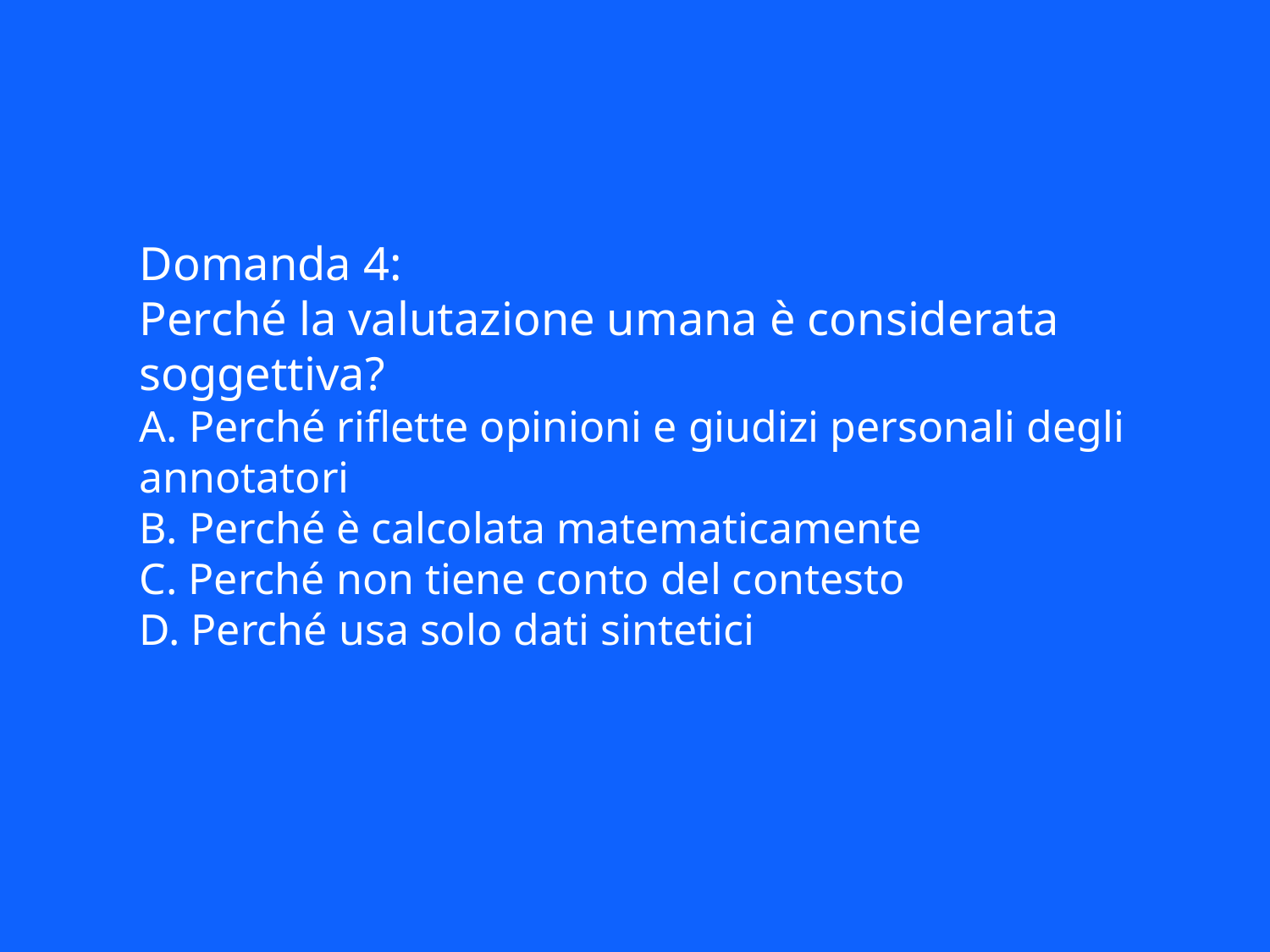

Domanda 4:
Perché la valutazione umana è considerata soggettiva?
A. Perché riflette opinioni e giudizi personali degli annotatori
B. Perché è calcolata matematicamente
C. Perché non tiene conto del contesto
D. Perché usa solo dati sintetici